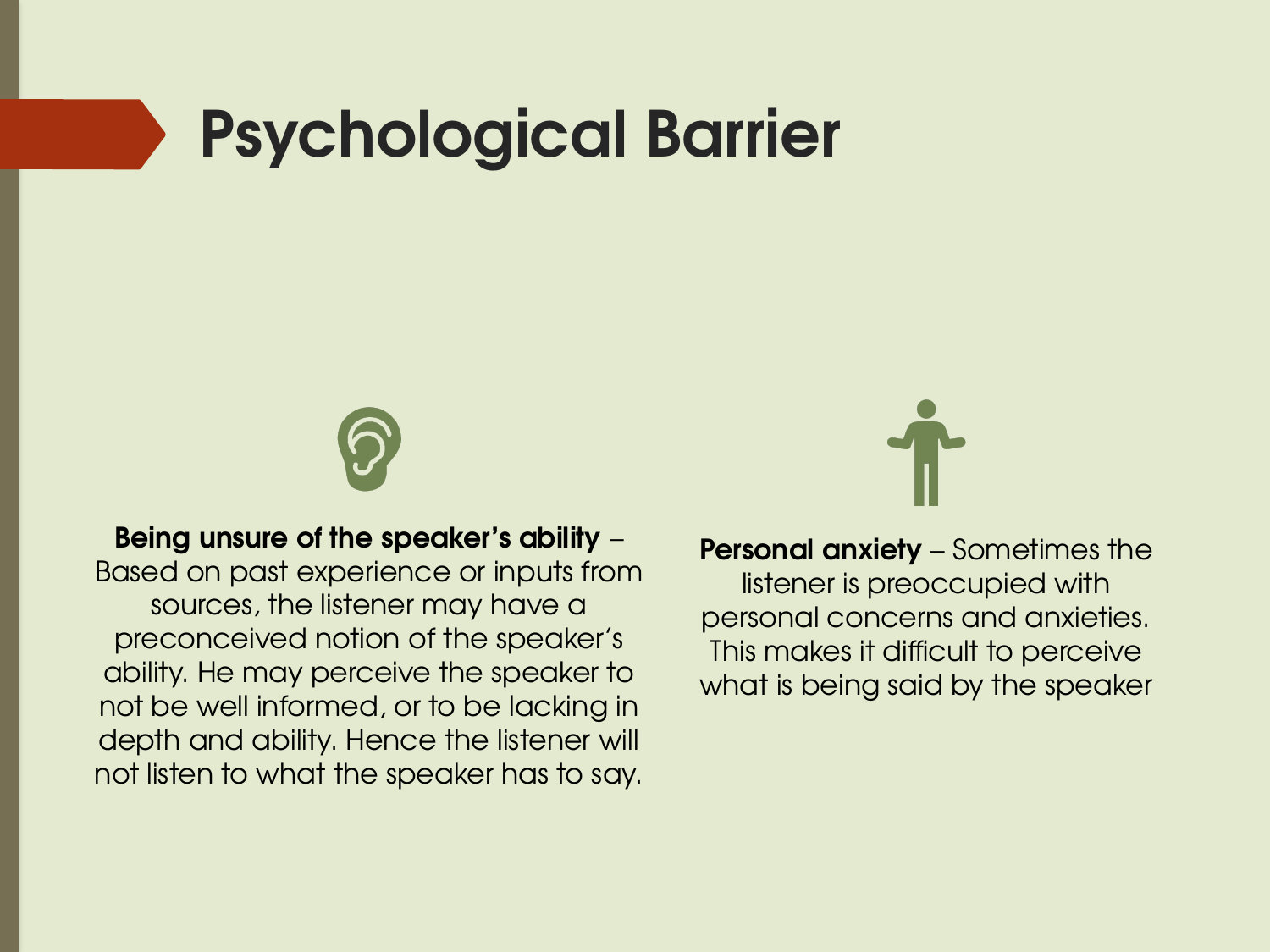

# Psychological Barrier

Being unsure of the speaker’s ability – Based on past experience or inputs from sources, the listener may have a preconceived notion of the speaker’s ability. He may perceive the speaker to not be well informed, or to be lacking in depth and ability. Hence the listener will not listen to what the speaker has to say.
Personal anxiety – Sometimes the listener is preoccupied with personal concerns and anxieties. This makes it difficult to perceive what is being said by the speaker